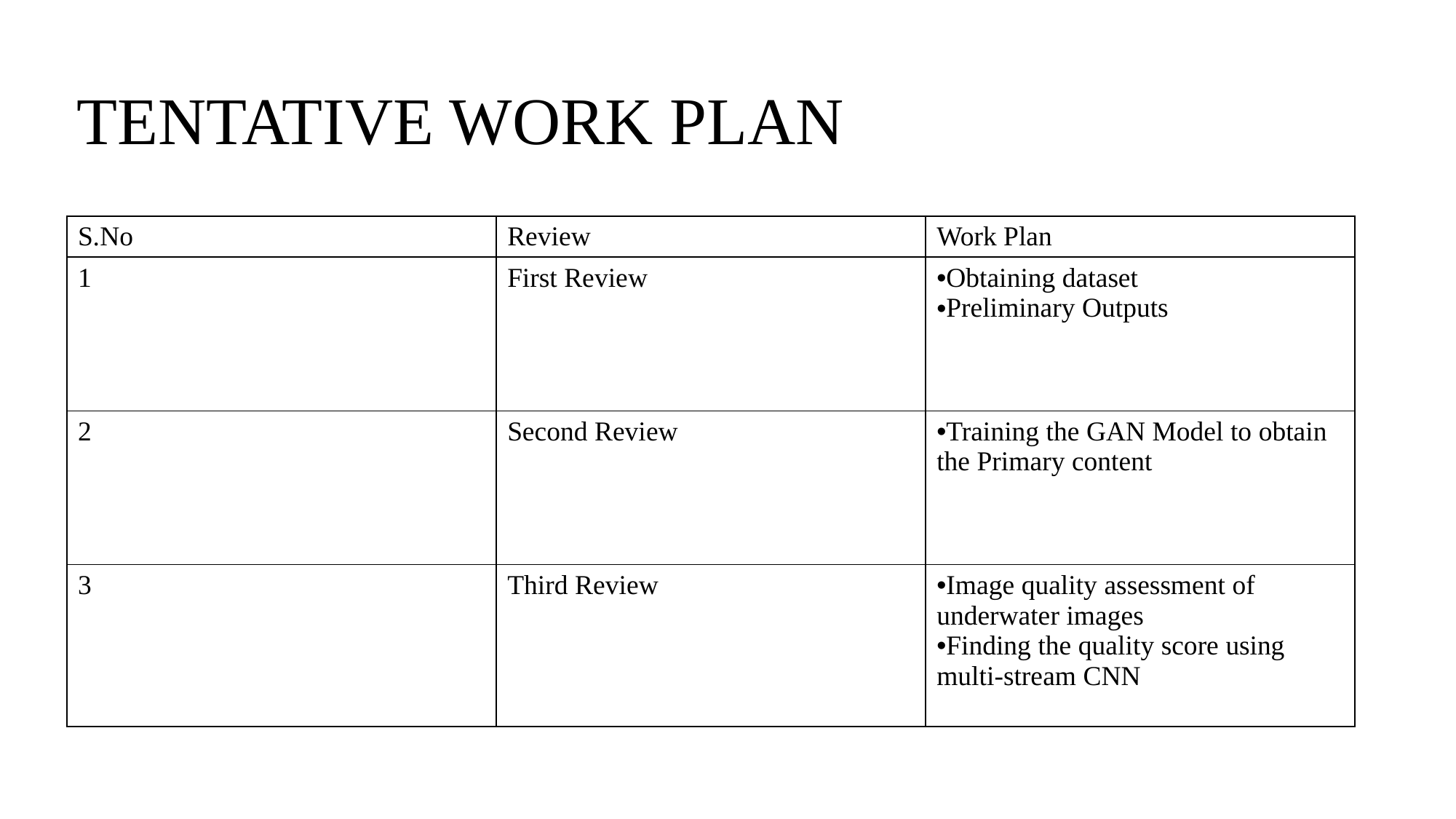

# TENTATIVE WORK PLAN
| S.No | Review | Work Plan |
| --- | --- | --- |
| 1 | First Review | Obtaining dataset Preliminary Outputs |
| 2 | Second Review | Training the GAN Model to obtain the Primary content |
| 3 | Third Review | Image quality assessment of underwater images Finding the quality score using multi-stream CNN |